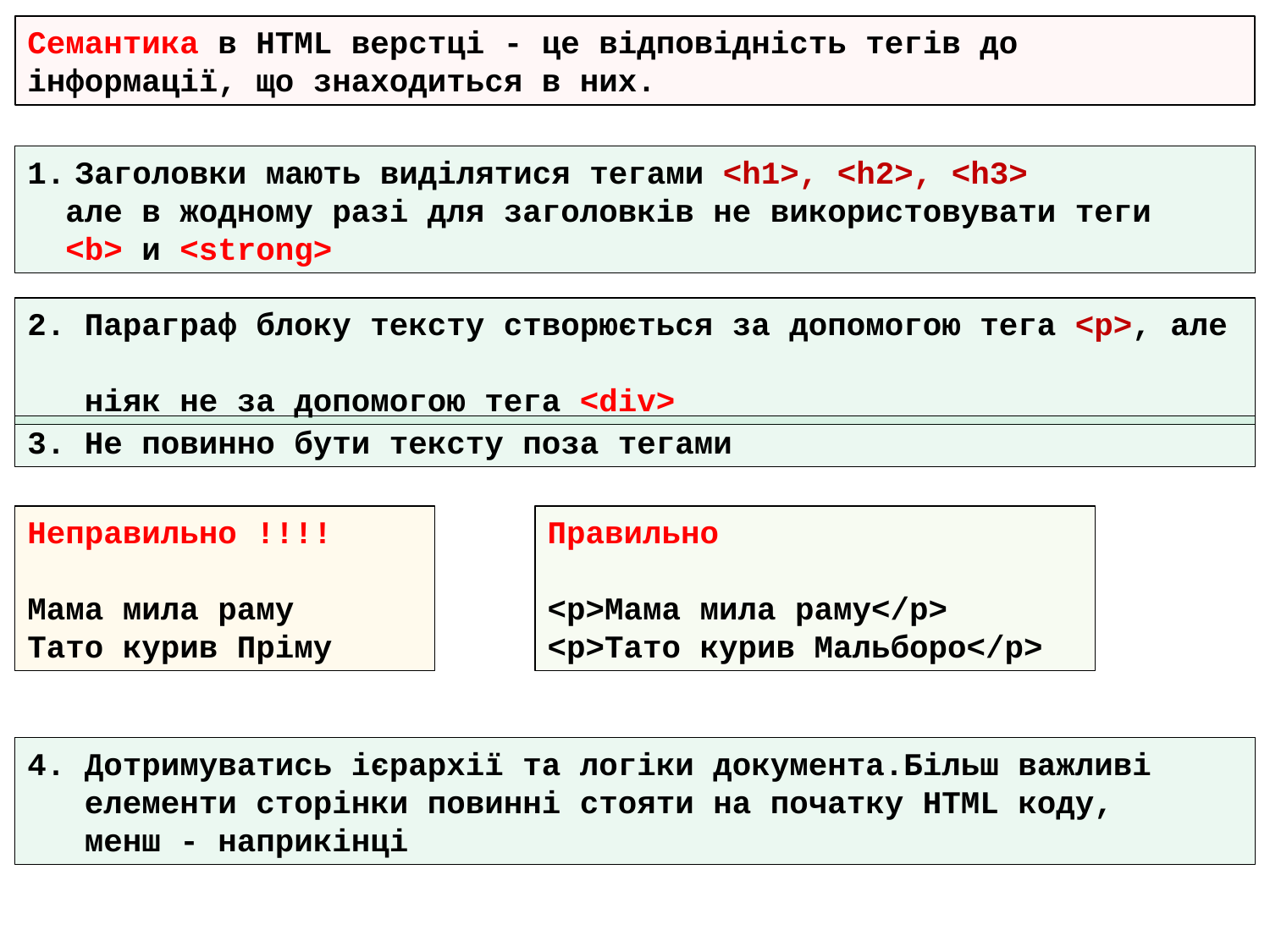

Семантика в HTML верстці - це відповідність тегів до інформації, що знаходиться в них.
Заголовки мають виділятися тегами <h1>, <h2>, <h3>
  але в жодному разі для заголовків не використовувати теги
  <b> и <strong>
2. Параграф блоку тексту створюється за допомогою тега <p>, але
   ніяк не за допомогою тега <div>
3. Не повинно бути тексту поза тегами
Неправильно !!!!

Мама мила раму
Тато курив Пріму
Правильно

<p>Мама мила раму</p>
<p>Тато курив Мальборо</p>
4. Дотримуватись ієрархії та логіки документа.Більш важливі
   елементи сторінки повинні стояти на початку HTML коду,
   менш - наприкінці